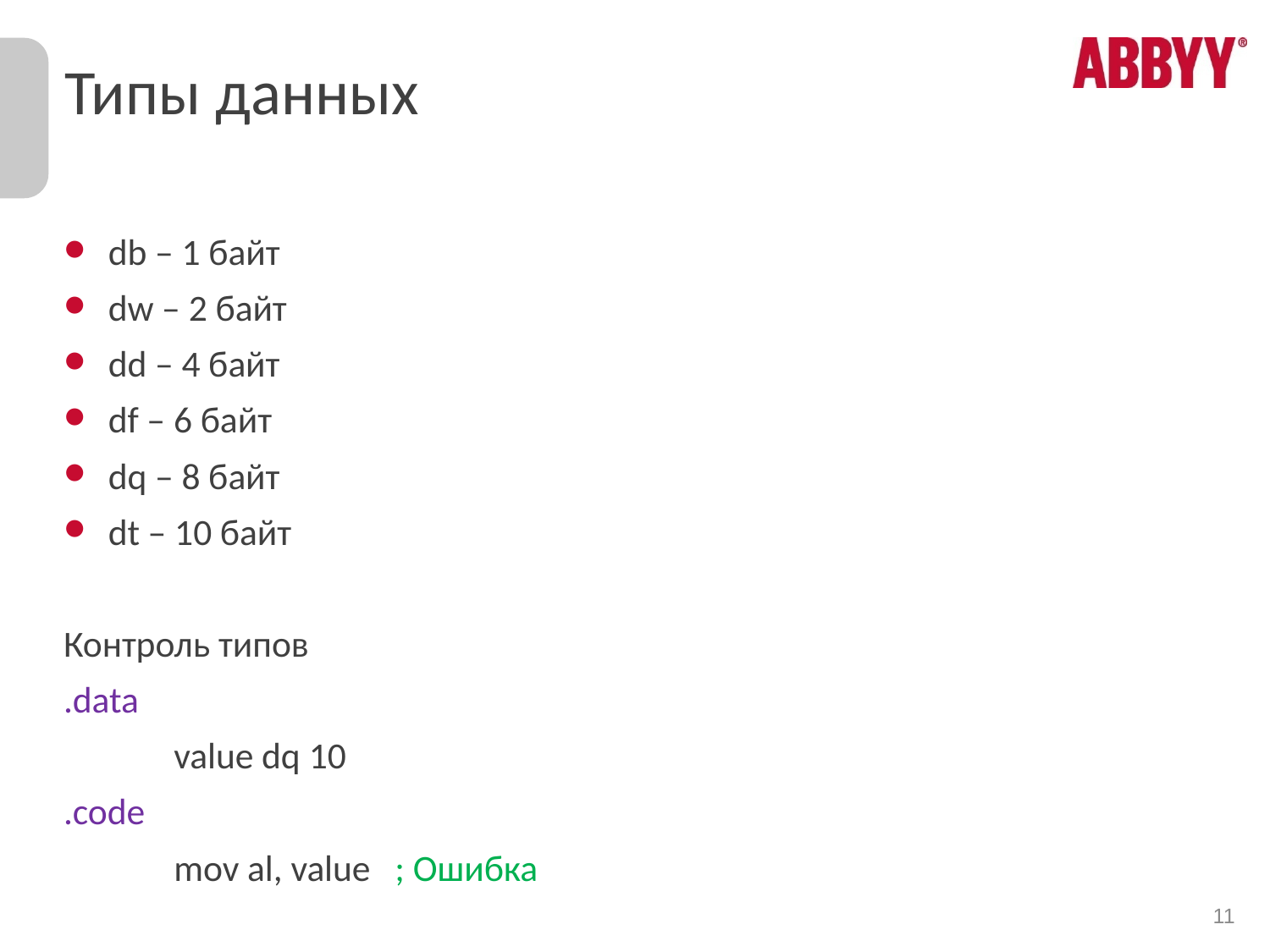

# Типы данных
db – 1 байт
dw – 2 байт
dd – 4 байт
df – 6 байт
dq – 8 байт
dt – 10 байт

Контроль типов
.data
	value dq 10
.code
	mov al, value	; Ошибка

11